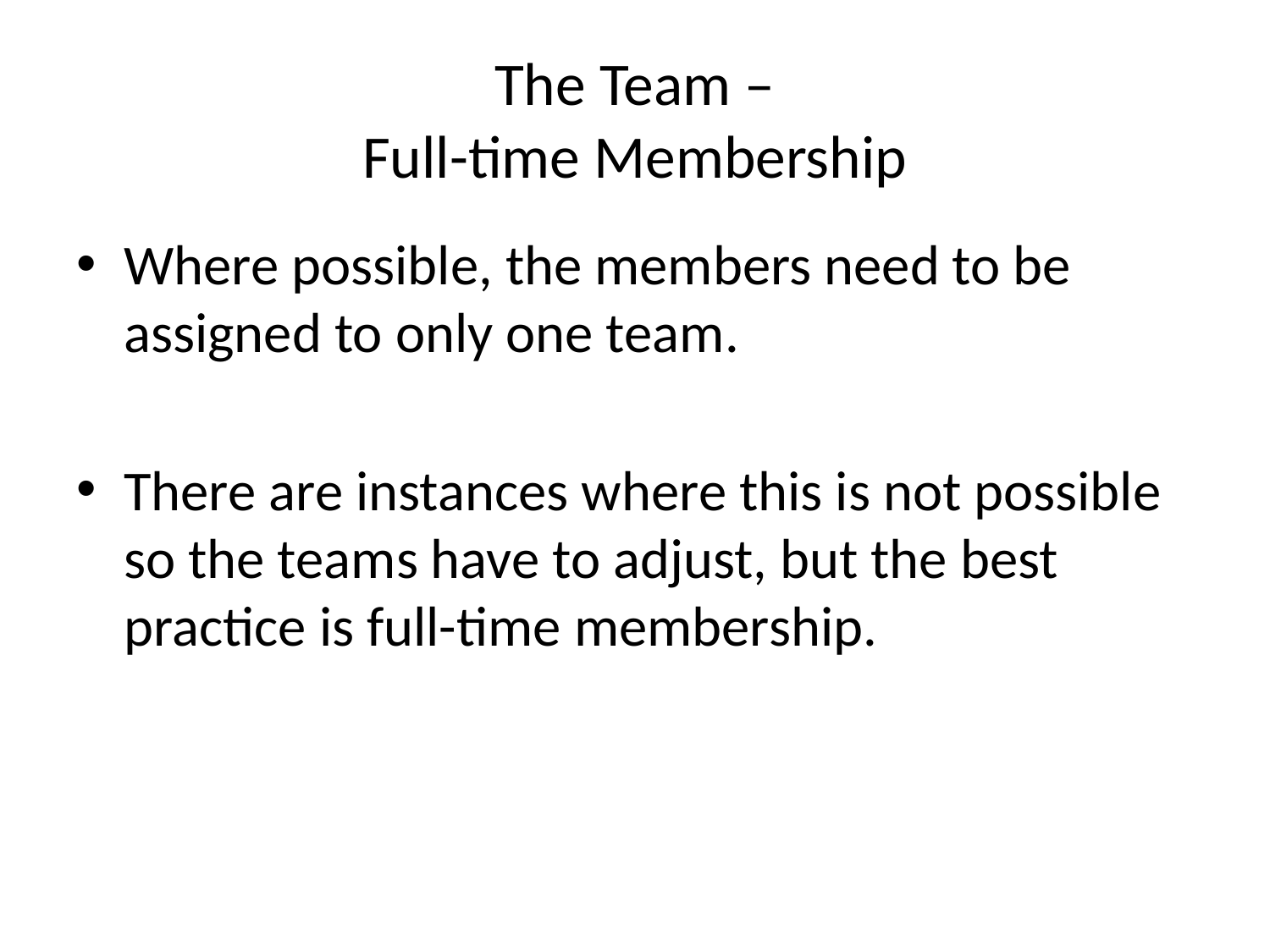

# The Team – Full-time Membership
Where possible, the members need to be assigned to only one team.

There are instances where this is not possible so the teams have to adjust, but the best practice is full-time membership.